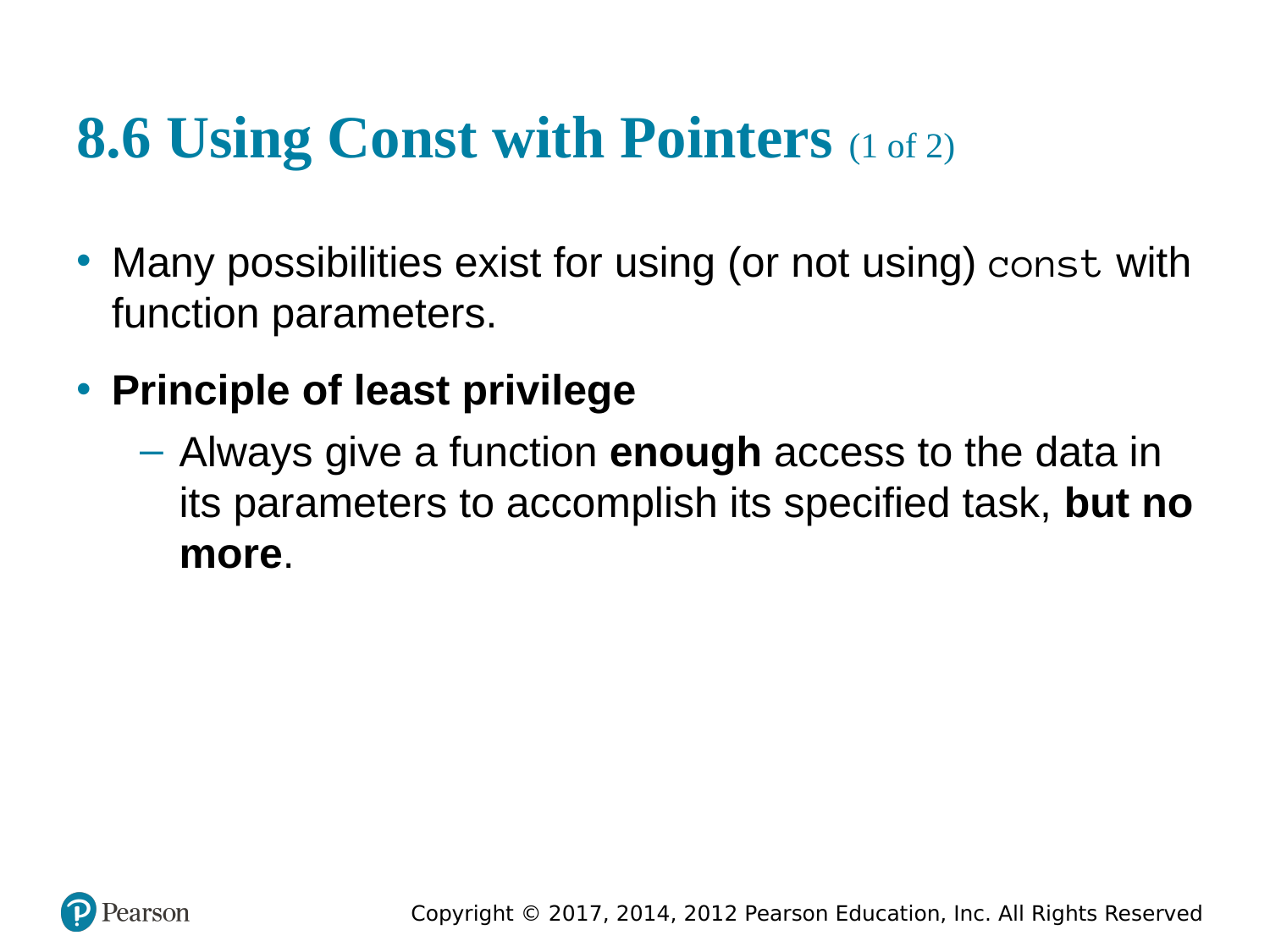

# 8.6 Using Const with Pointers (1 of 2)
Many possibilities exist for using (or not using) const with function parameters.
Principle of least privilege
Always give a function enough access to the data in its parameters to accomplish its specified task, but no more.